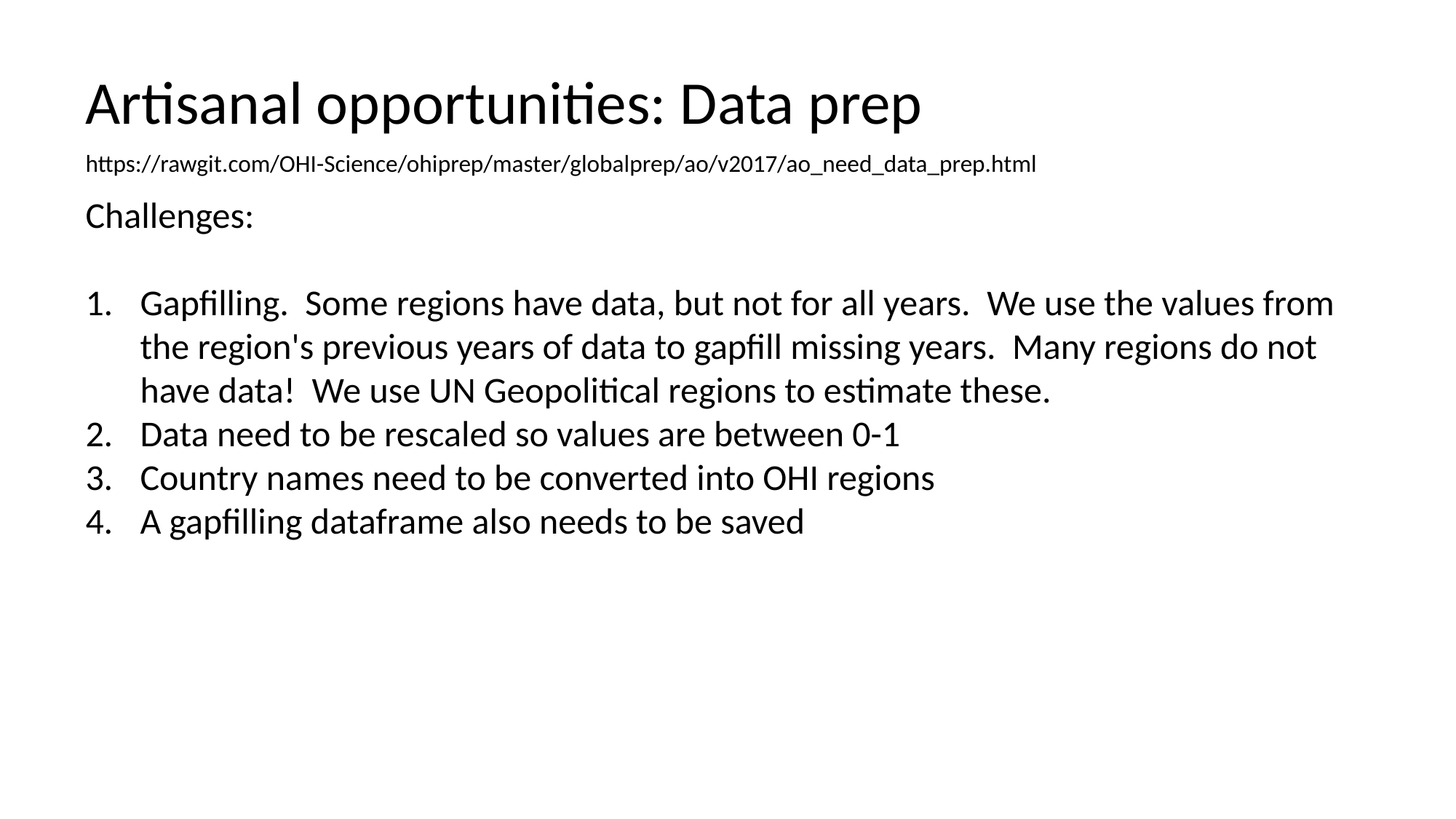

Artisanal opportunities: Data prep
https://rawgit.com/OHI-Science/ohiprep/master/globalprep/ao/v2017/ao_need_data_prep.html
Challenges:

Gapfilling.  Some regions have data, but not for all years.  We use the values from the region's previous years of data to gapfill missing years.  Many regions do not have data!  We use UN Geopolitical regions to estimate these.
Data need to be rescaled so values are between 0-1
Country names need to be converted into OHI regions
A gapfilling dataframe also needs to be saved